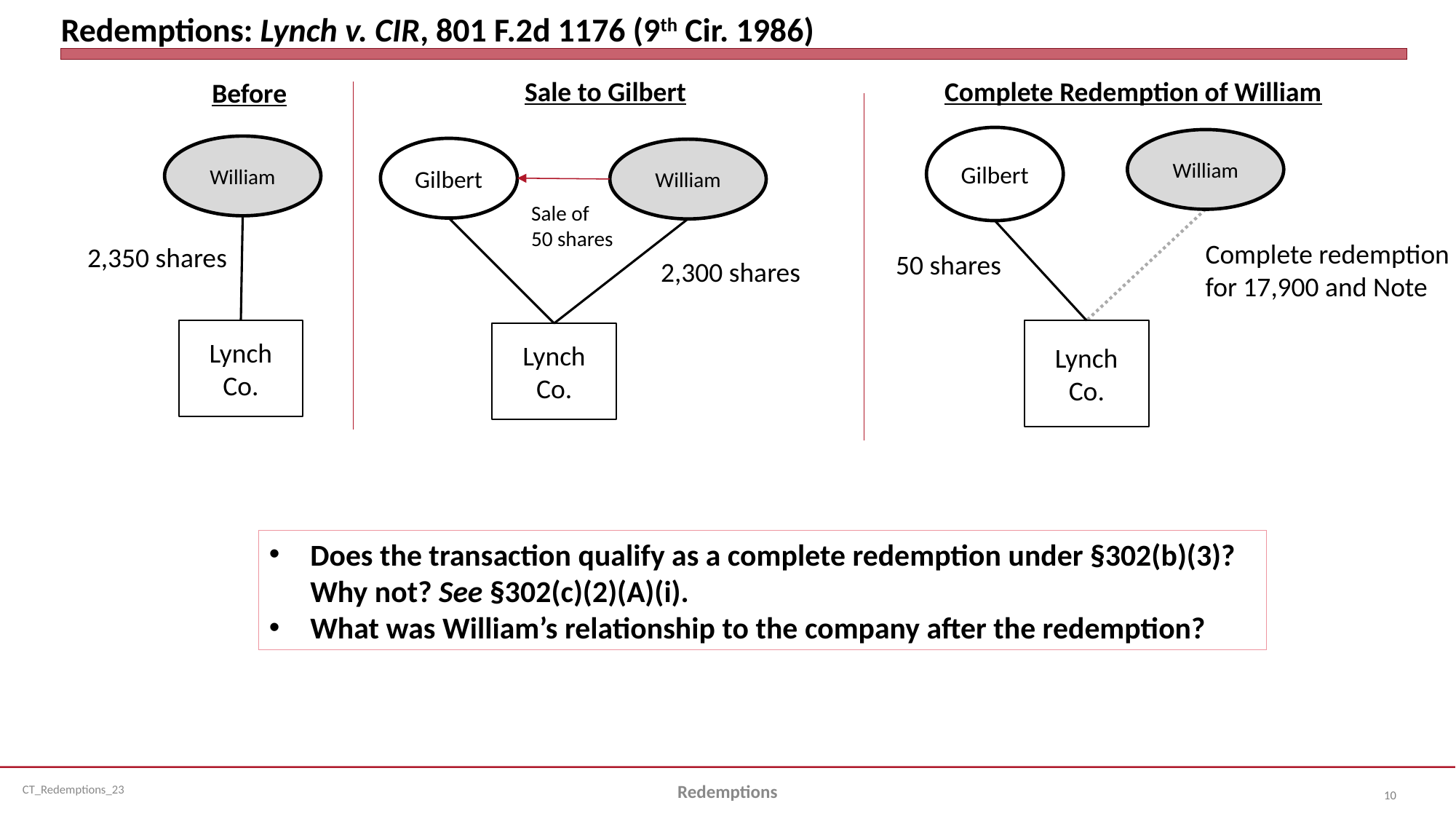

# Redemptions: Lynch v. CIR, 801 F.2d 1176 (9th Cir. 1986)
Sale to Gilbert
Complete Redemption of William
Before
Gilbert
William
William
Gilbert
William
Sale of
50 shares
Complete redemption
for 17,900 and Note
2,350 shares
50 shares
2,300 shares
Lynch Co.
Lynch Co.
Lynch Co.
Does the transaction qualify as a complete redemption under §302(b)(3)? Why not? See §302(c)(2)(A)(i).
What was William’s relationship to the company after the redemption?
Redemptions
10